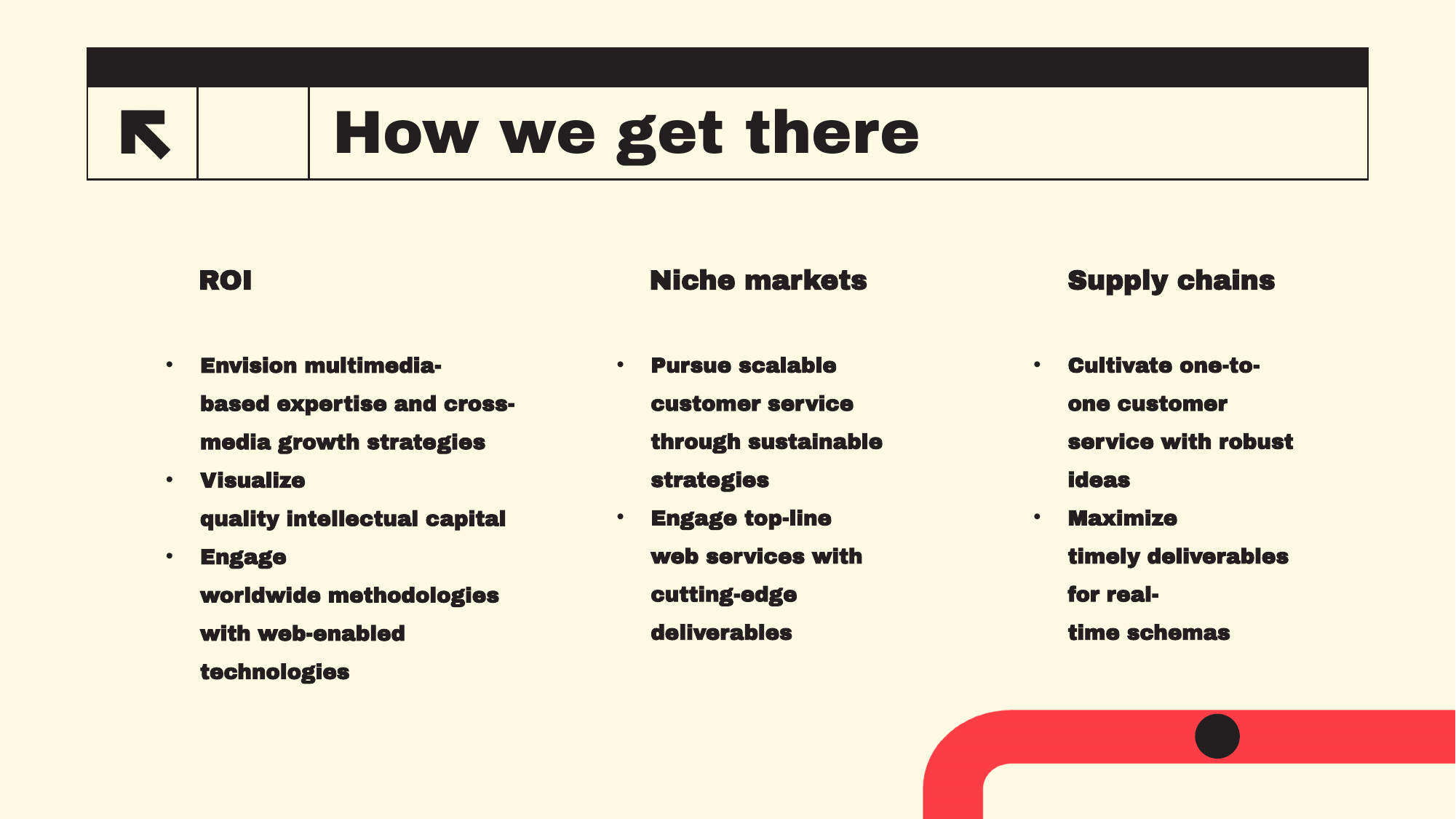

# How we get there

24
ROI
Niche markets
Supply chains
Envision multimedia-based expertise and cross-media growth strategies​
Visualize quality intellectual capital​
Engage worldwide methodologies with web-enabled technologies​

Pursue scalable customer service through sustainable strategies​
Engage top-line web services with 
cutting-edge 
deliverables

Cultivate one-to-one customer
service with robust
ideas​
Maximize timely deliverables
for real-
time schemas